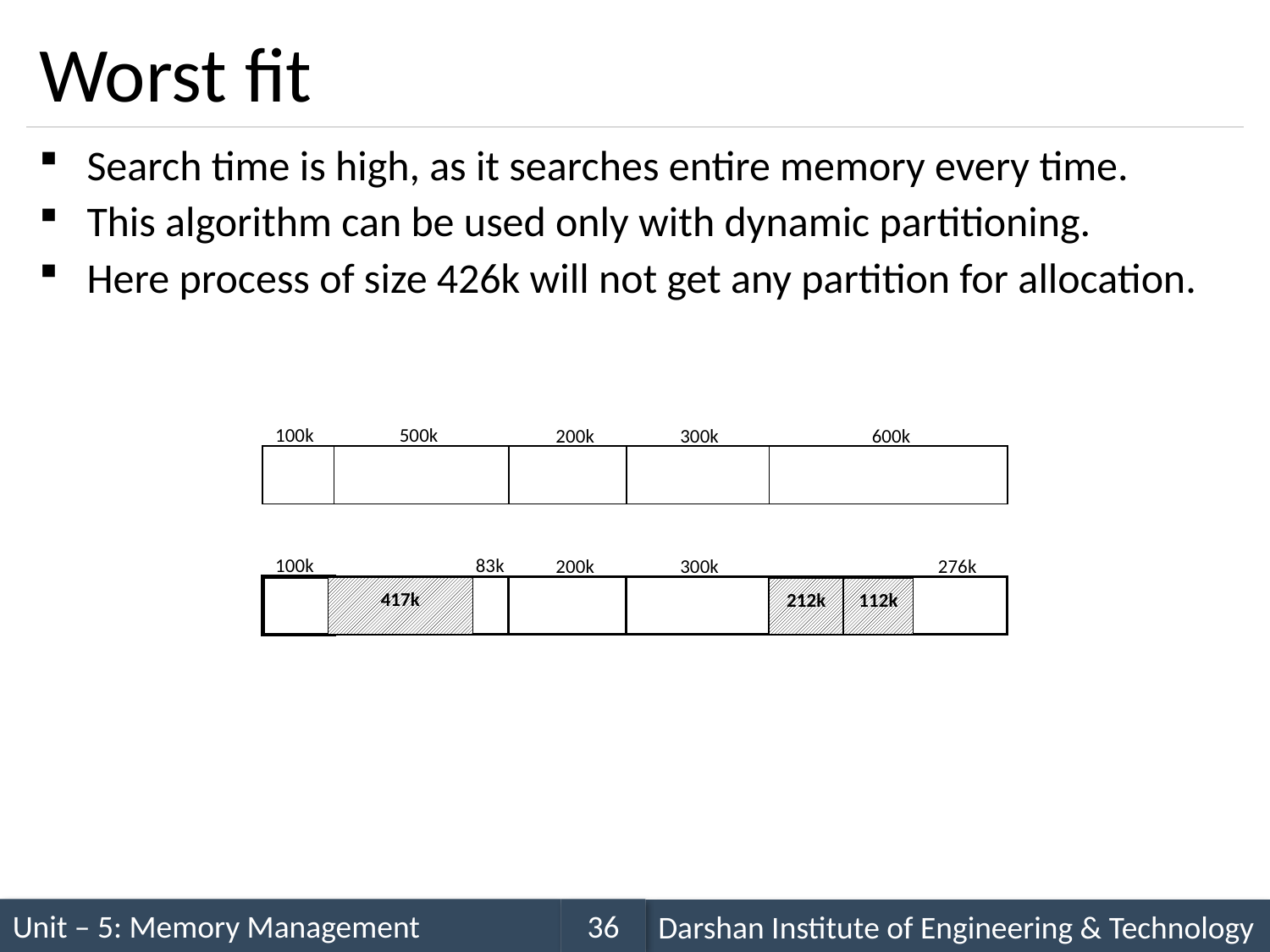

# Worst fit
Search time is high, as it searches entire memory every time.
This algorithm can be used only with dynamic partitioning.
Here process of size 426k will not get any partition for allocation.

100k
500k
200k
300k
600k

100k
83k
200k
300k
276k

417k
212k
112k